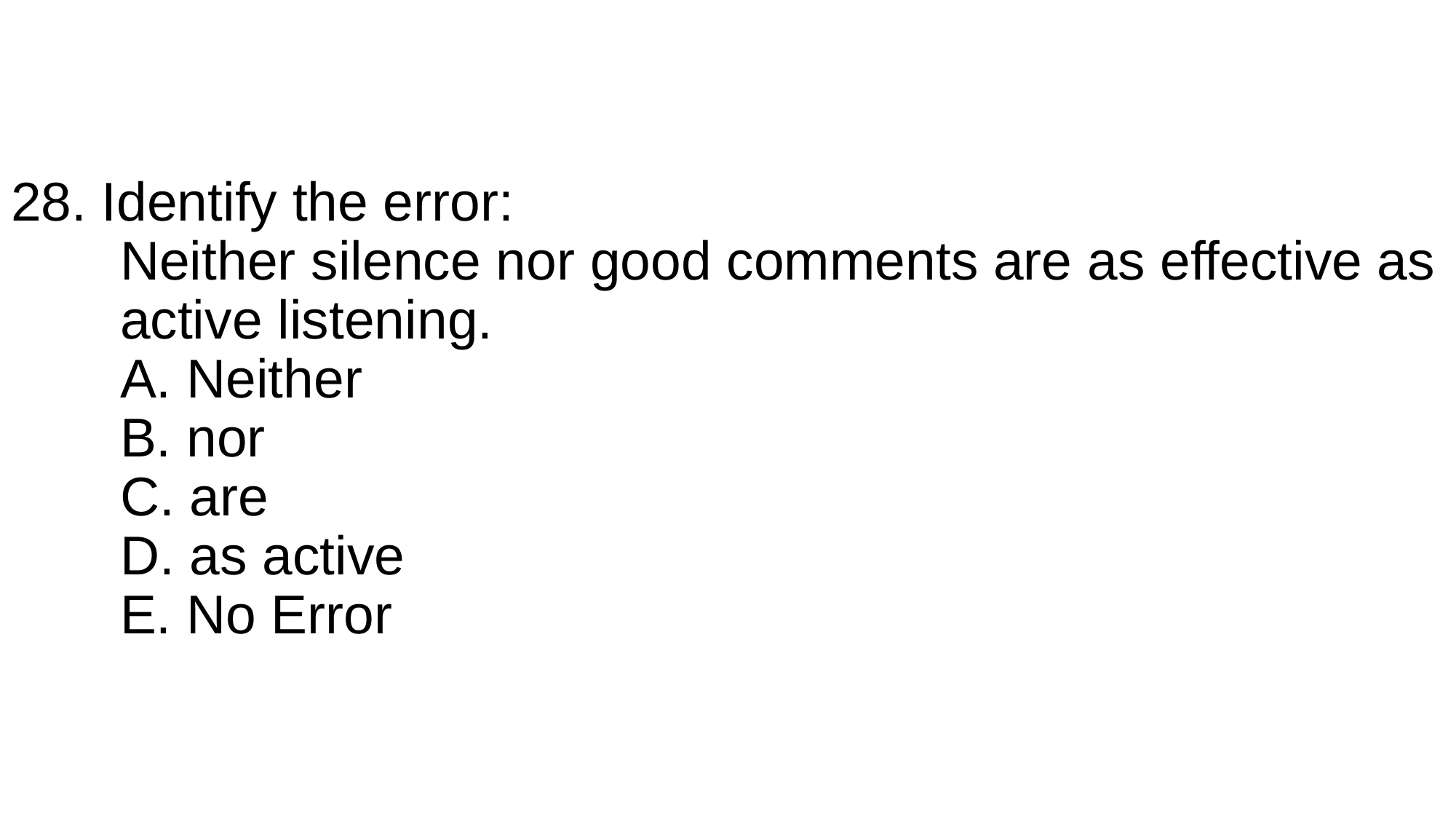

# 28. Identify the error: Neither silence nor good comments are as effective as 	active listening. A. Neither B. nor C. are D. as active E. No Error